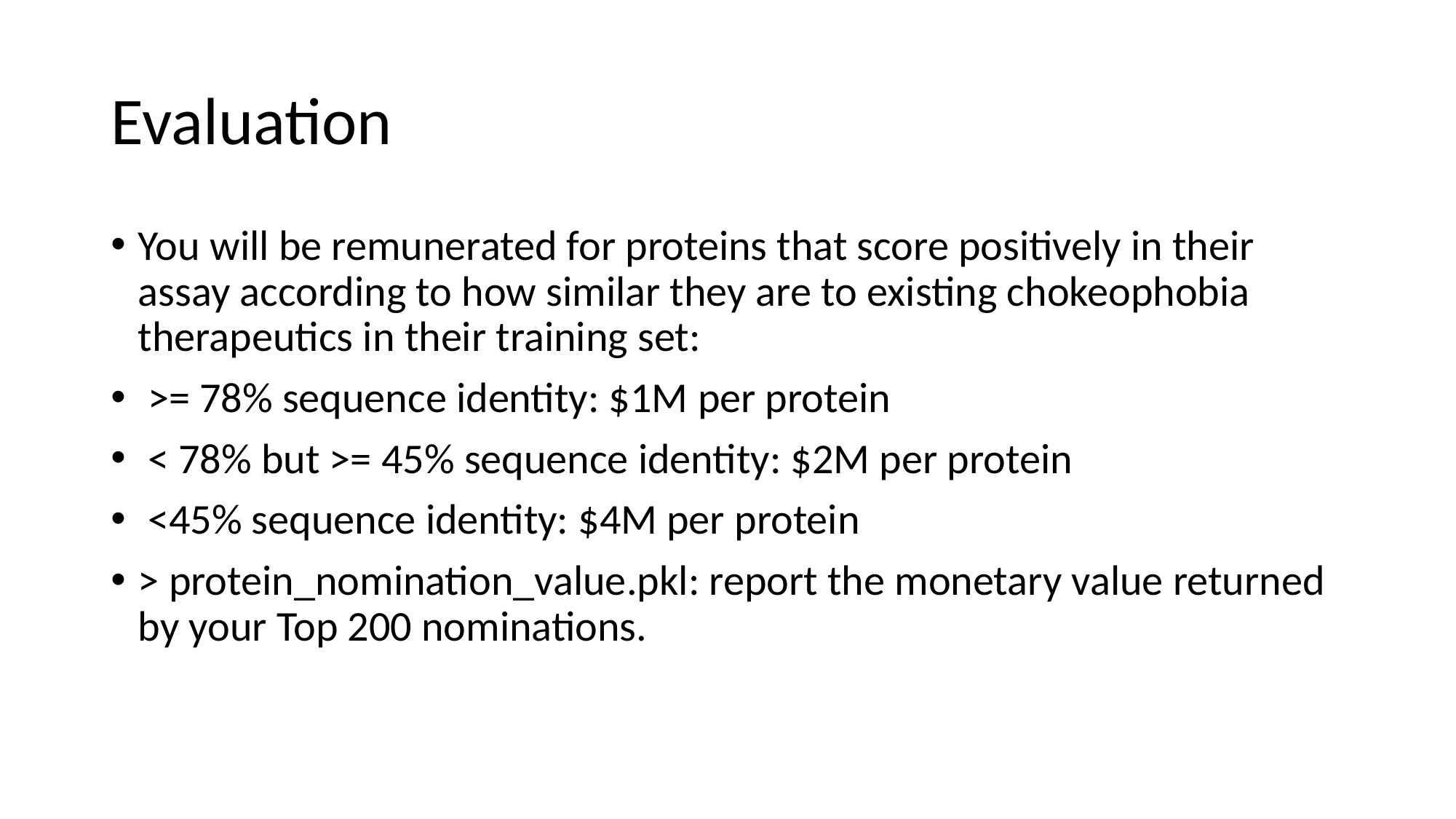

# Evaluation
You will be remunerated for proteins that score positively in their assay according to how similar they are to existing chokeophobia therapeutics in their training set:
 >= 78% sequence identity: $1M per protein
 < 78% but >= 45% sequence identity: $2M per protein
 <45% sequence identity: $4M per protein
> protein_nomination_value.pkl: report the monetary value returned by your Top 200 nominations.